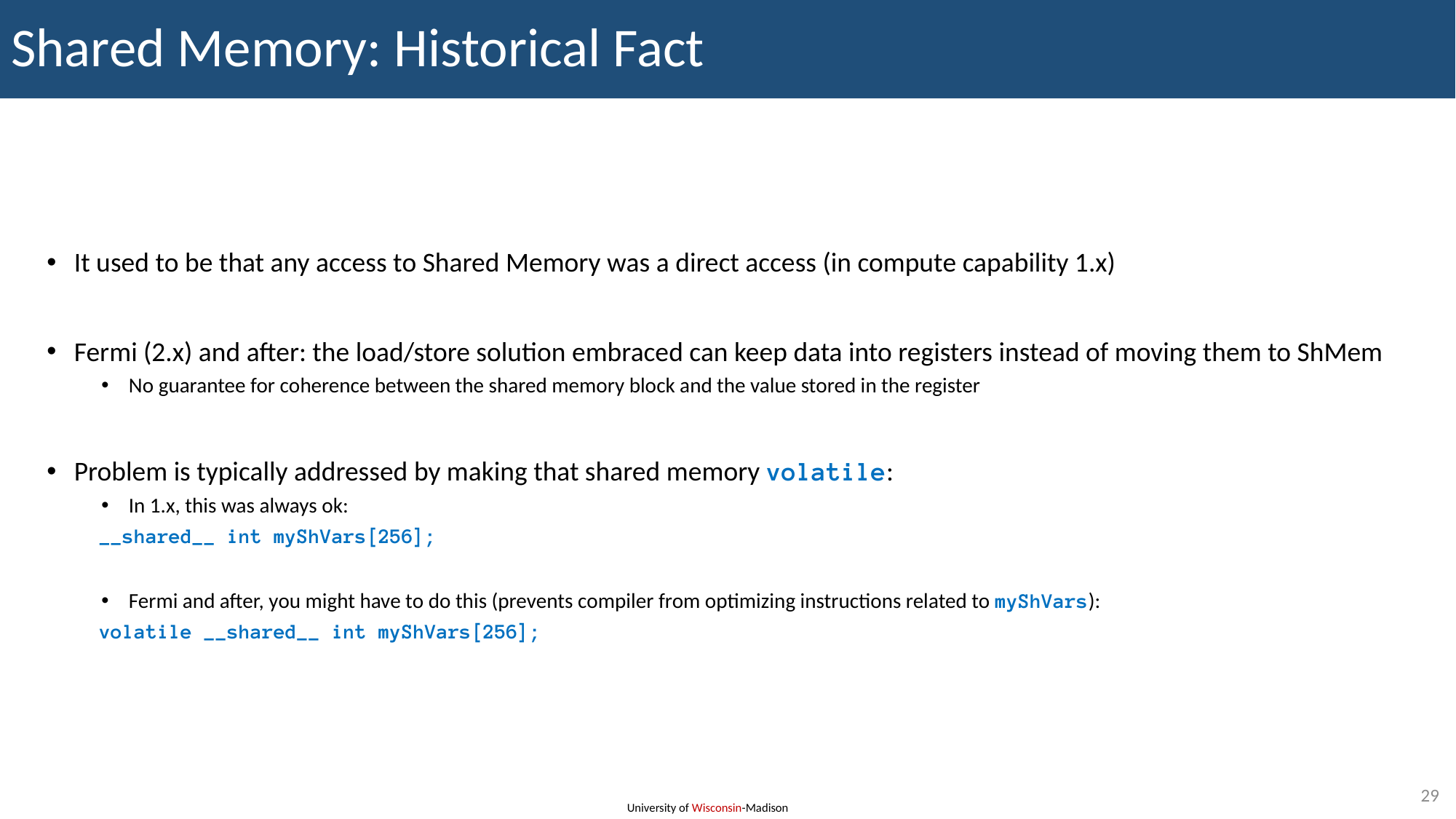

# Shared Memory: Historical Fact

It used to be that any access to Shared Memory was a direct access (in compute capability 1.x)

Fermi (2.x) and after: the load/store solution embraced can keep data into registers instead of moving them to ShMem
No guarantee for coherence between the shared memory block and the value stored in the register

Problem is typically addressed by making that shared memory volatile:
In 1.x, this was always ok:
 __shared__ int myShVars[256];

Fermi and after, you might have to do this (prevents compiler from optimizing instructions related to myShVars):
 volatile __shared__ int myShVars[256];

29